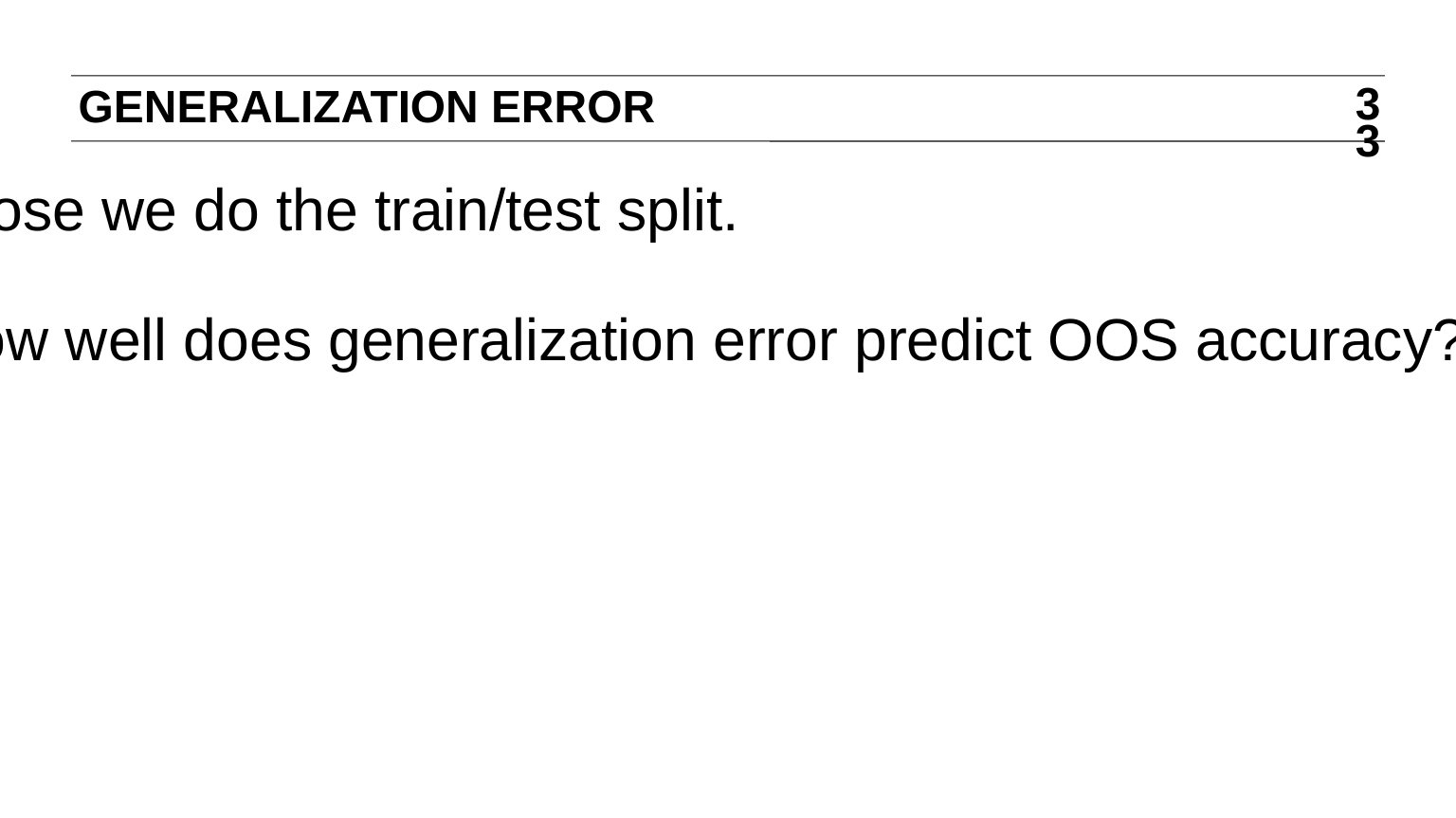

Generalization error
33
Suppose we do the train/test split.

Q: How well does generalization error predict OOS accuracy?